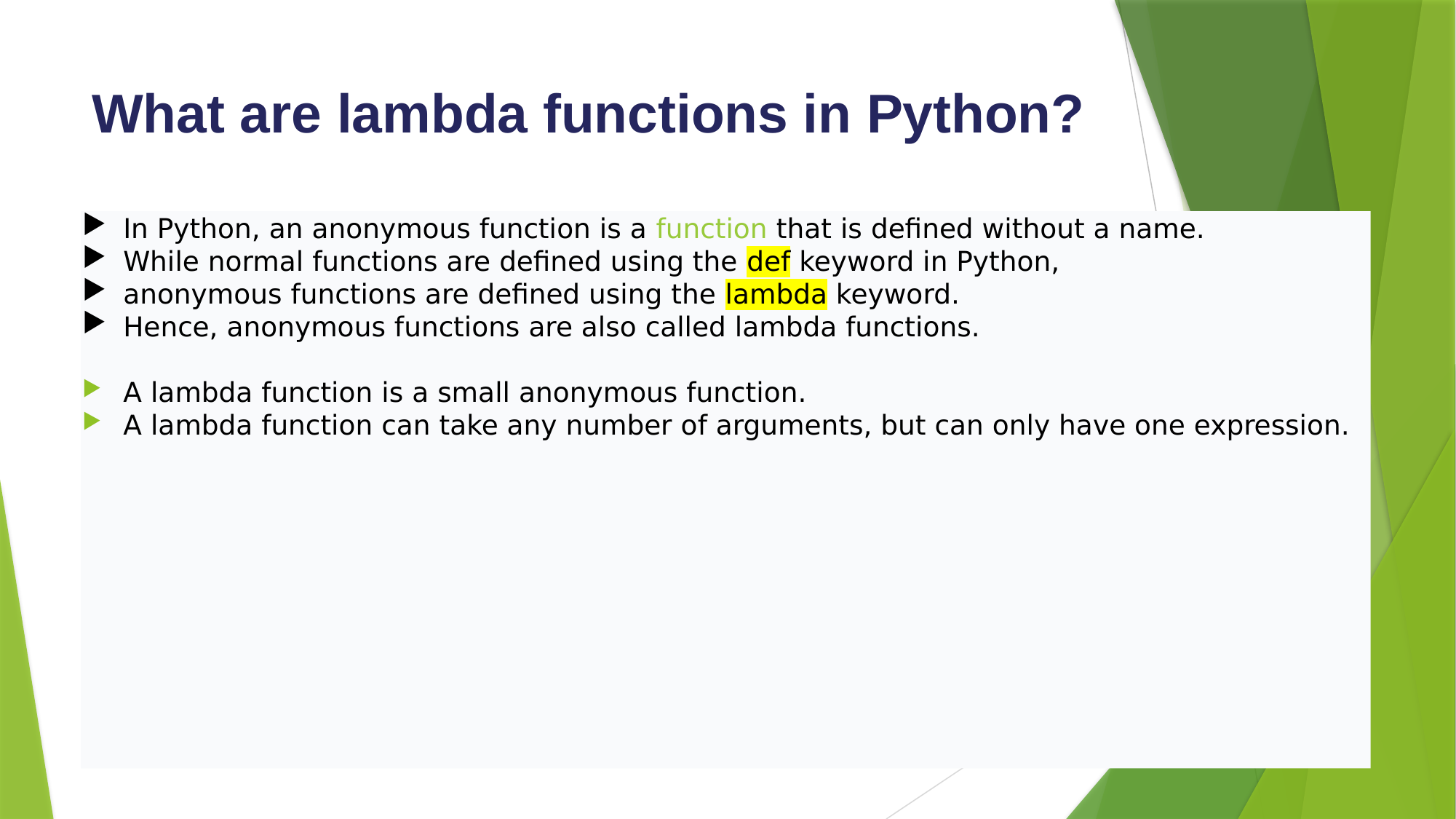

# What are lambda functions in Python?
In Python, an anonymous function is a function that is defined without a name.
While normal functions are defined using the def keyword in Python,
anonymous functions are defined using the lambda keyword.
Hence, anonymous functions are also called lambda functions.

A lambda function is a small anonymous function.
A lambda function can take any number of arguments, but can only have one expression.